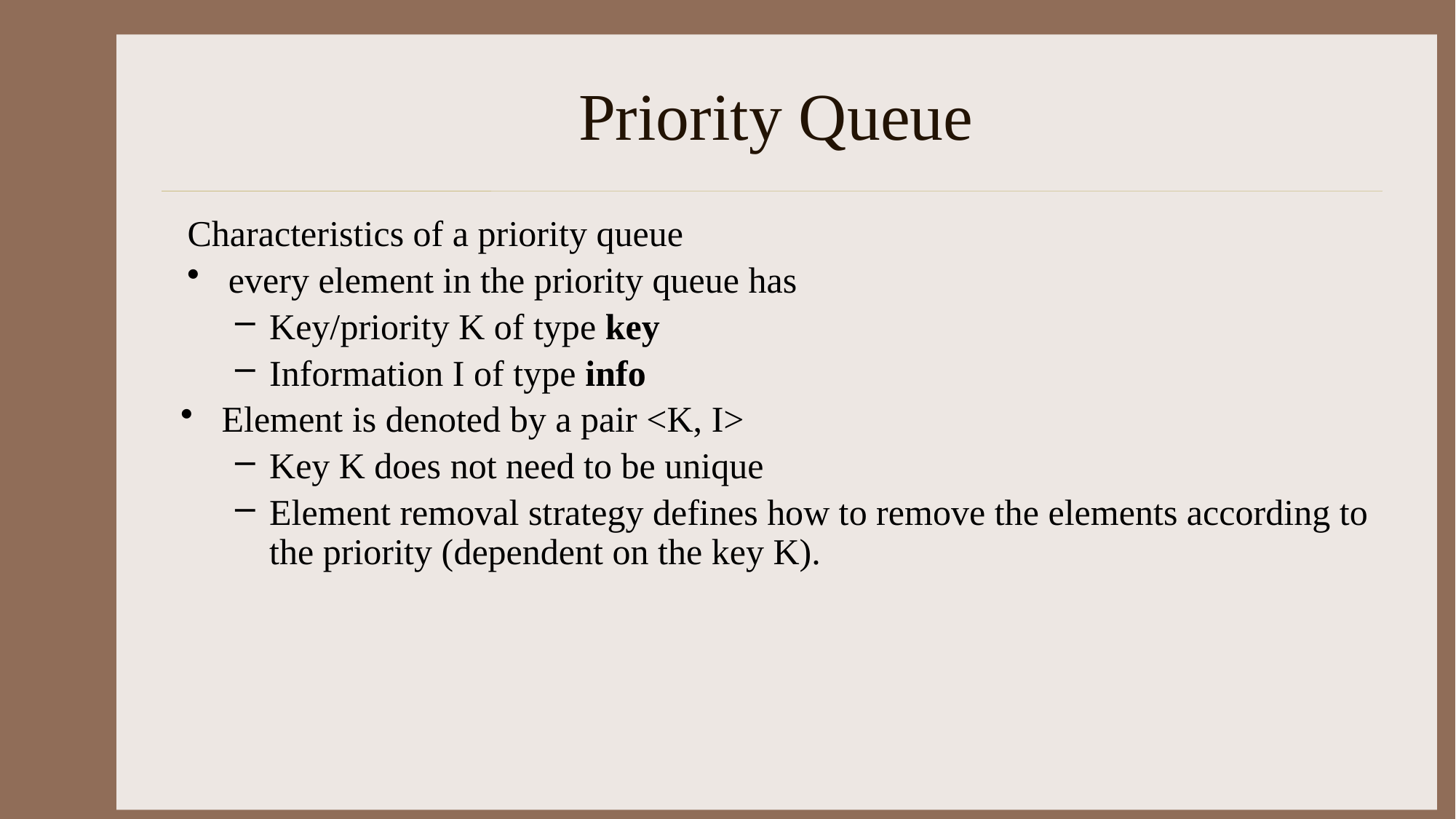

# Priority Queue
Characteristics of a priority queue
every element in the priority queue has
Key/priority K of type key
Information I of type info
Element is denoted by a pair <K, I>
Key K does not need to be unique
Element removal strategy defines how to remove the elements according to the priority (dependent on the key K).